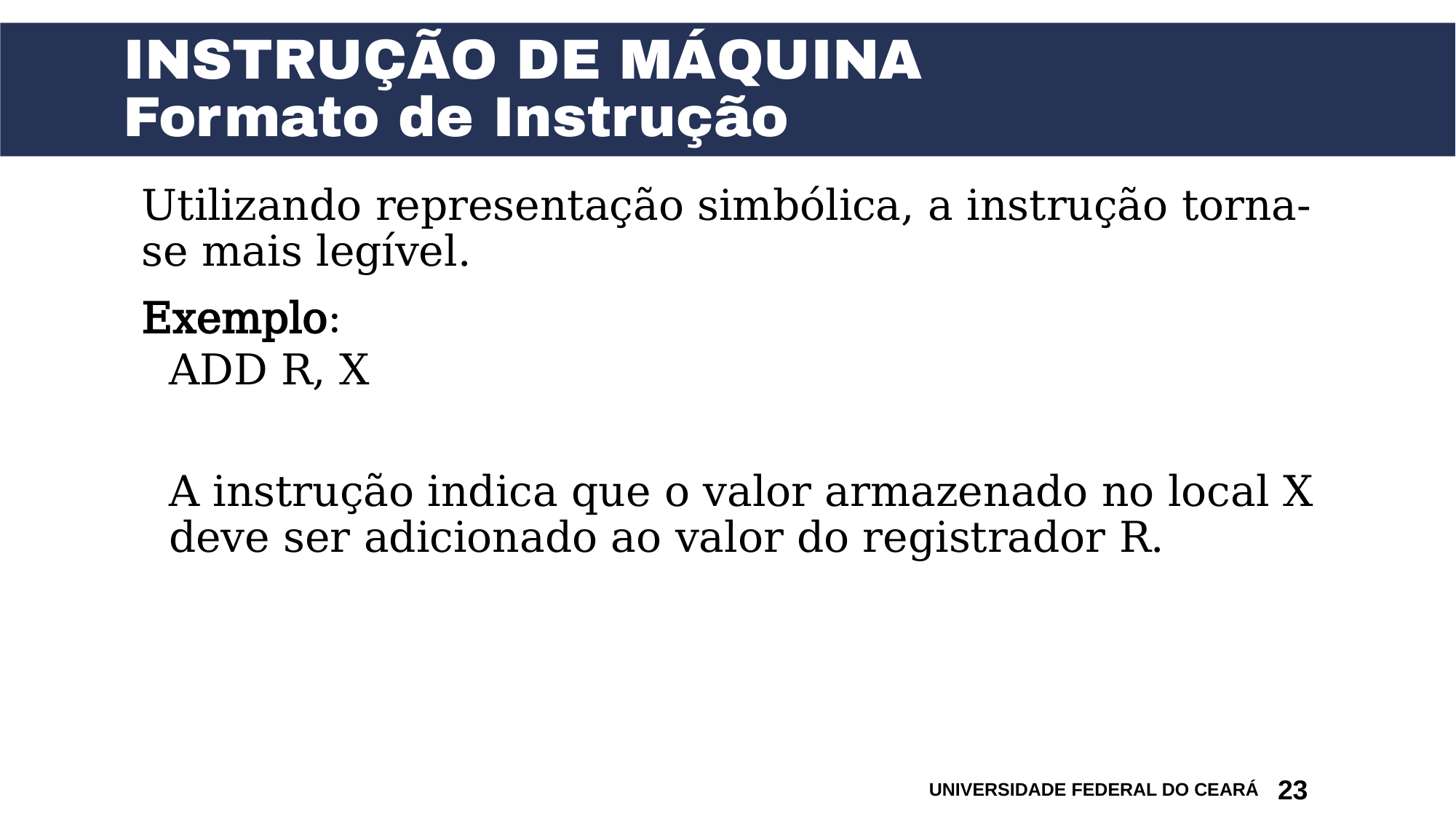

# Instrução de máquina Formato de Instrução
Utilizando representação simbólica, a instrução torna-se mais legível.
Exemplo:
ADD R, X

A instrução indica que o valor armazenado no local X deve ser adicionado ao valor do registrador R.

UNIVERSIDADE FEDERAL DO CEARÁ
23